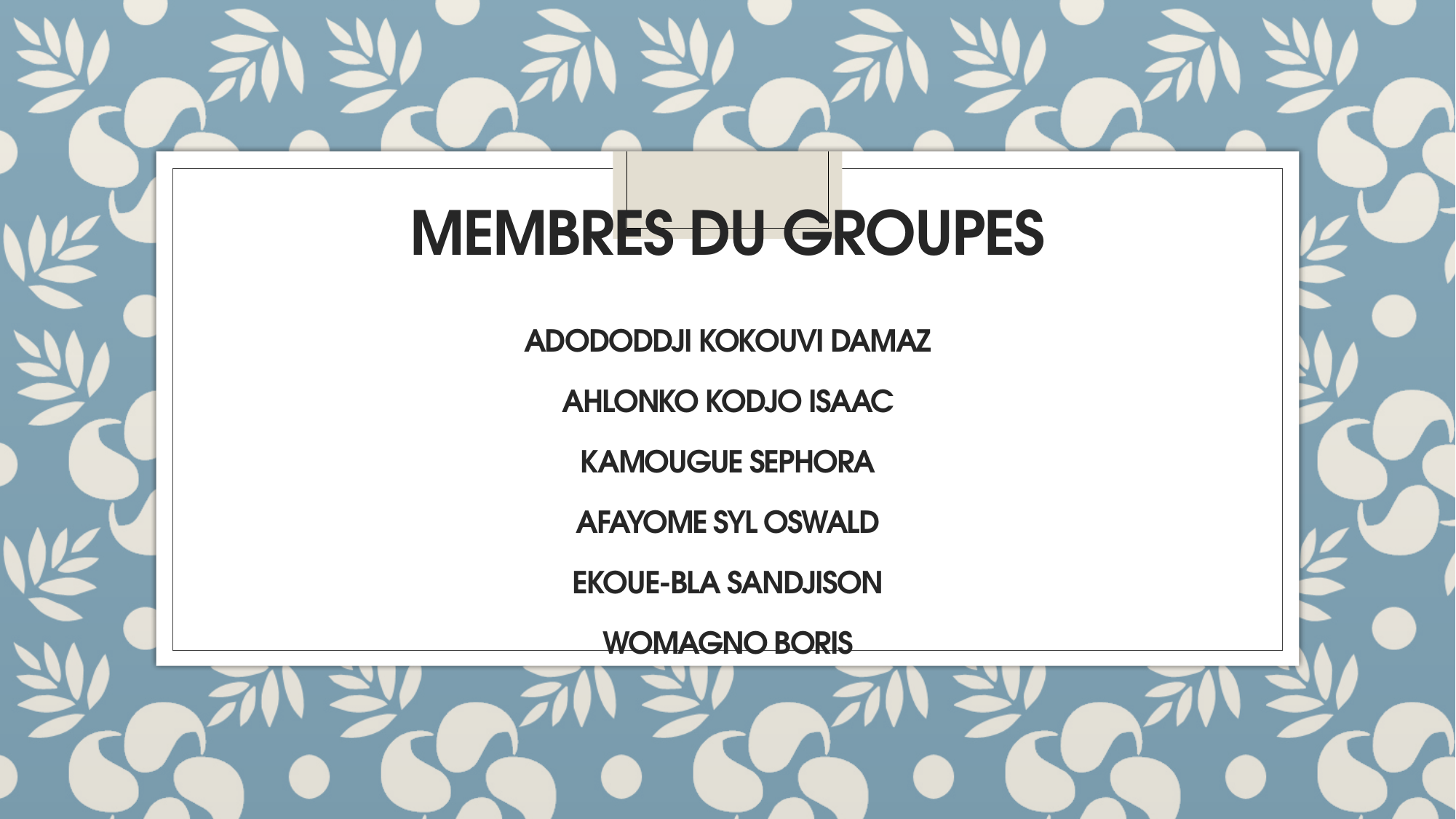

# MEMBRES DU GROUPES ADODODDJI KOKOUVI DAMAZ AHLONKO KODJO ISAAC KAMOUGUE SEPHORA AFAyOME SYL OSWALD EKOUE-BLA SANDJISON WOMAGNO BORIS